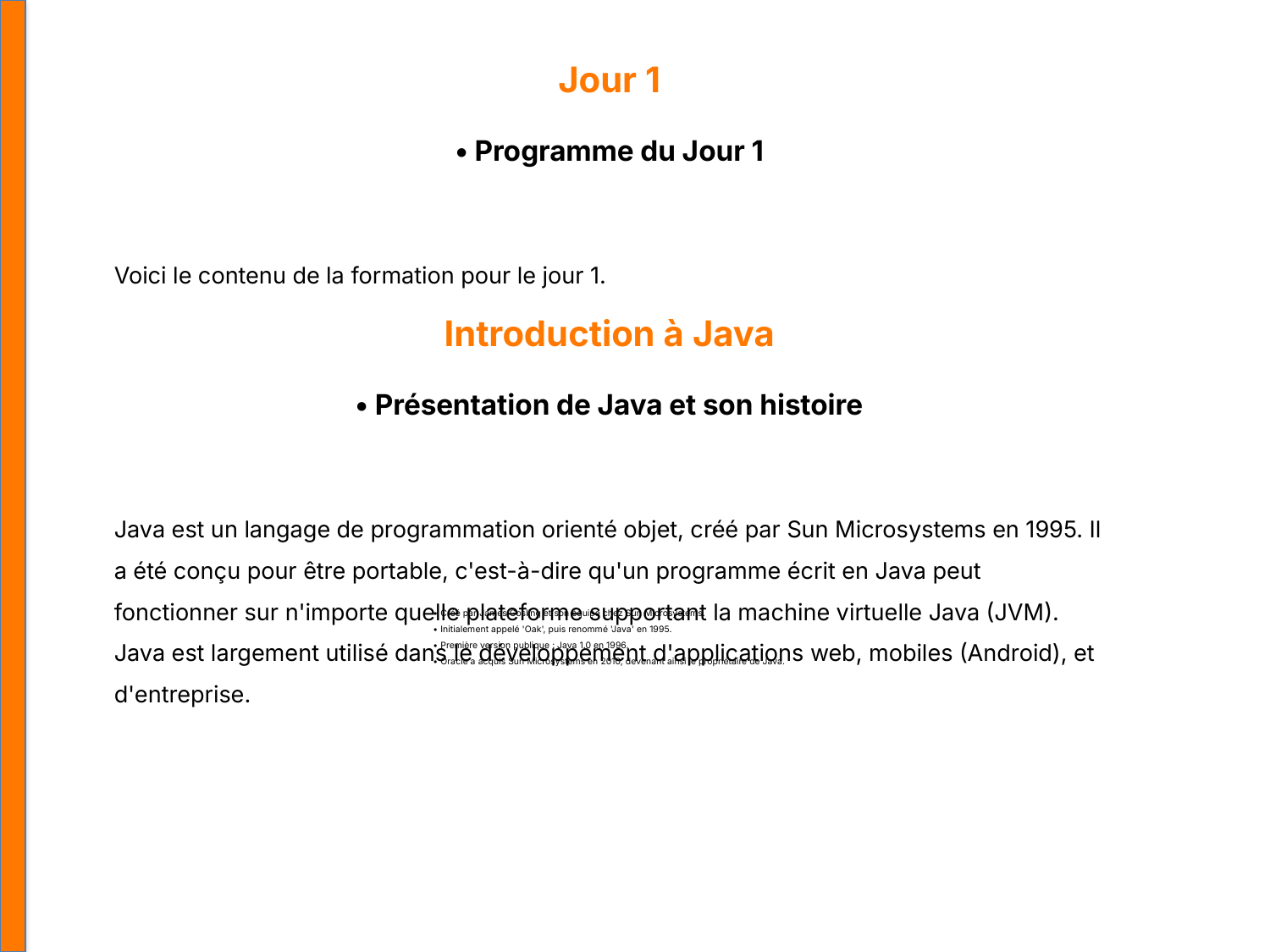

Jour 1
• Programme du Jour 1

Voici le contenu de la formation pour le jour 1.
Introduction à Java
• Présentation de Java et son histoire

Java est un langage de programmation orienté objet, créé par Sun Microsystems en 1995. Il a été conçu pour être portable, c'est-à-dire qu'un programme écrit en Java peut fonctionner sur n'importe quelle plateforme supportant la machine virtuelle Java (JVM). Java est largement utilisé dans le développement d'applications web, mobiles (Android), et d'entreprise.

• Créé par James Gosling et son équipe chez Sun Microsystems.
• Initialement appelé 'Oak', puis renommé 'Java' en 1995.
• Première version publique : Java 1.0 en 1996.
• Oracle a acquis Sun Microsystems en 2010, devenant ainsi le propriétaire de Java.